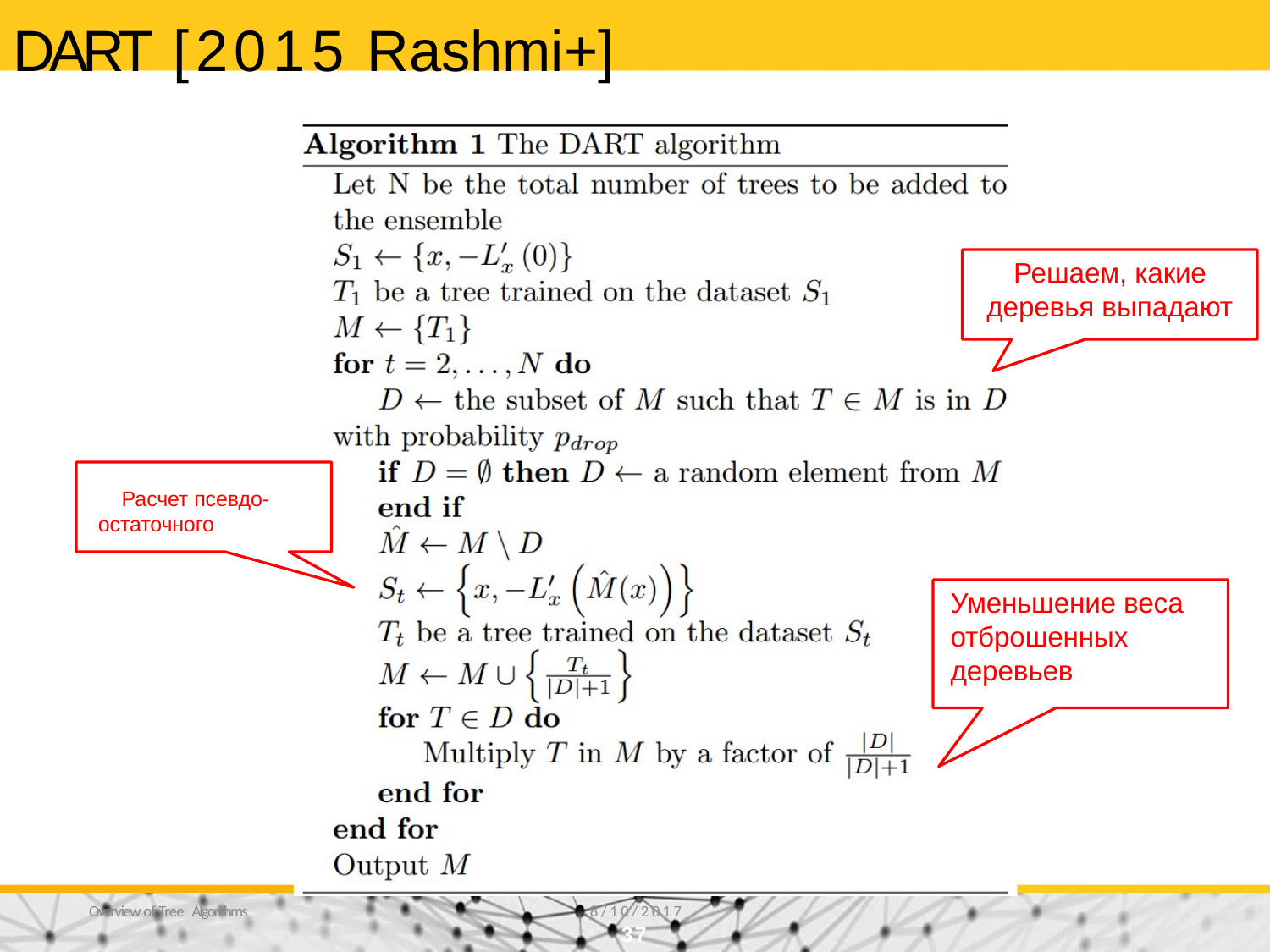

# DART  [2015 Rashmi+]

Решаем, какие
деревья выпадают

Расчет псевдо-остаточного
Уменьшение веса отброшенных деревьев

Overview of Tree Algorithms
8/10/2017
37